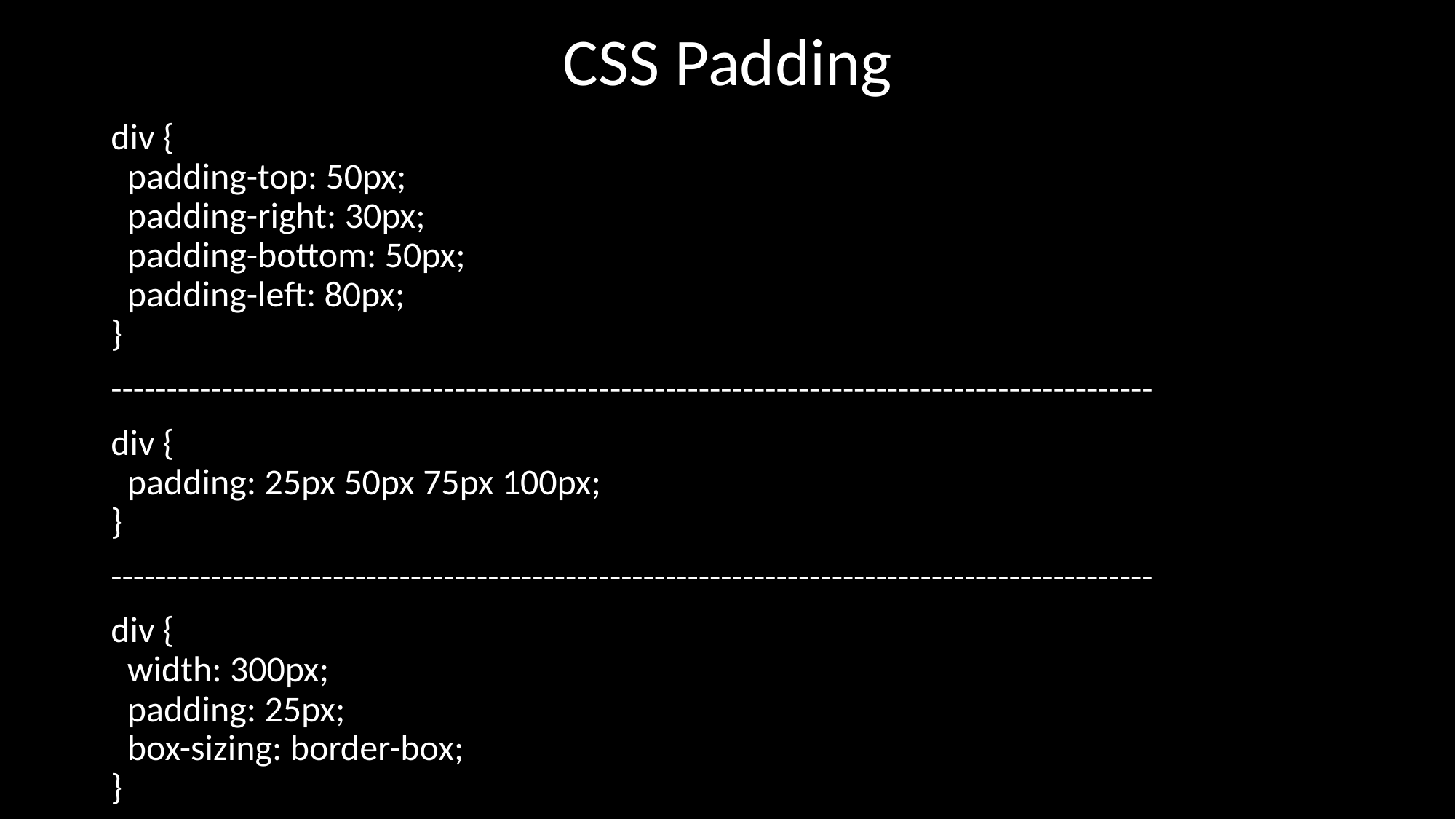

# CSS Padding
div {
  padding-top: 50px;
  padding-right: 30px;
  padding-bottom: 50px;
  padding-left: 80px;
}
----------------------------------------------------------------------------------------------
div {
  padding: 25px 50px 75px 100px;
}
----------------------------------------------------------------------------------------------
div {
  width: 300px;
  padding: 25px;
  box-sizing: border-box;
}